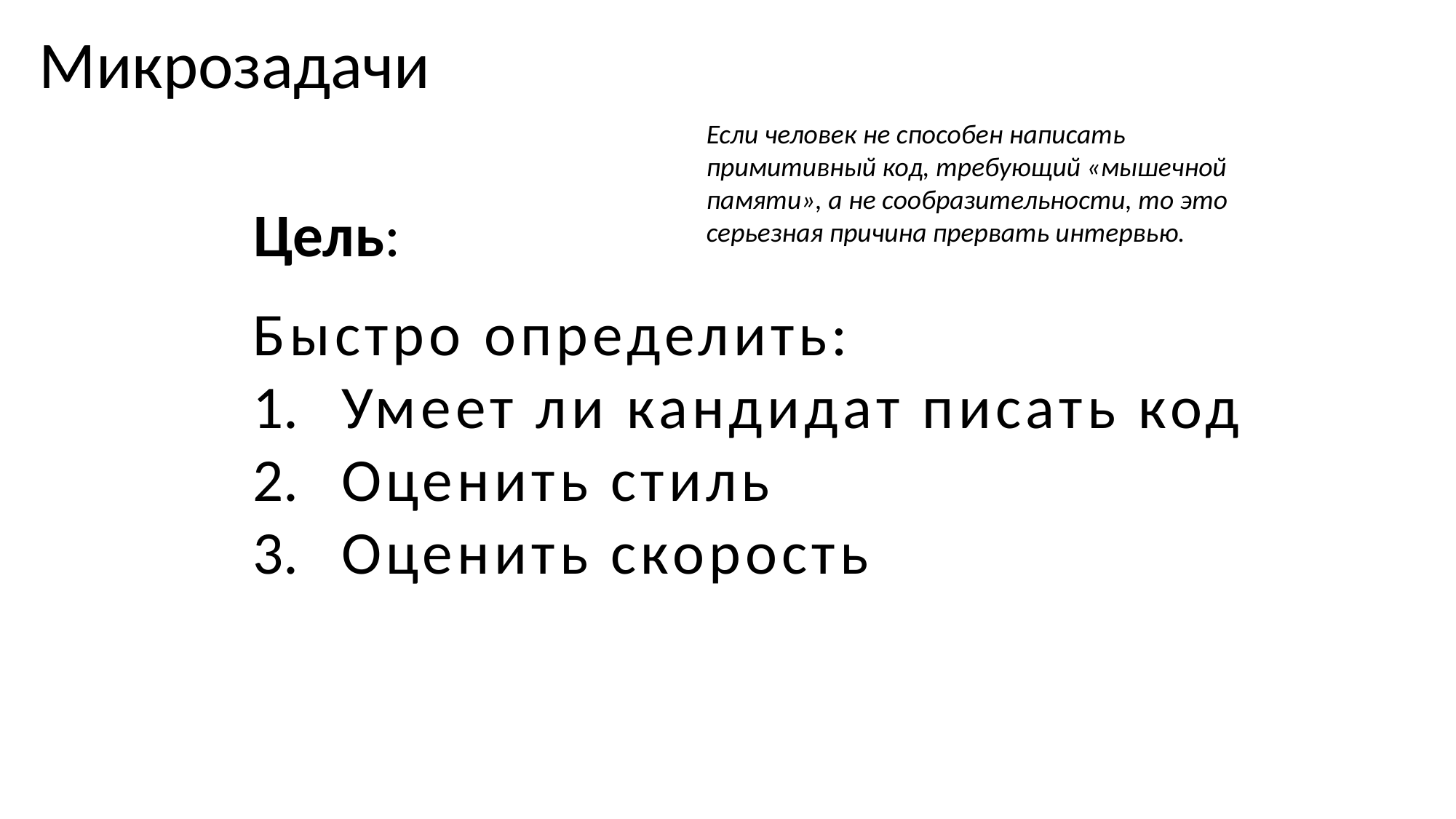

# Микрозадачи
Если человек не способен написать примитивный код, требующий «мышечной памяти», а не сообразительности, то это серьезная причина прервать интервью.
Цель:
Быстро определить:
Умеет ли кандидат писать код
Оценить стиль
Оценить скорость